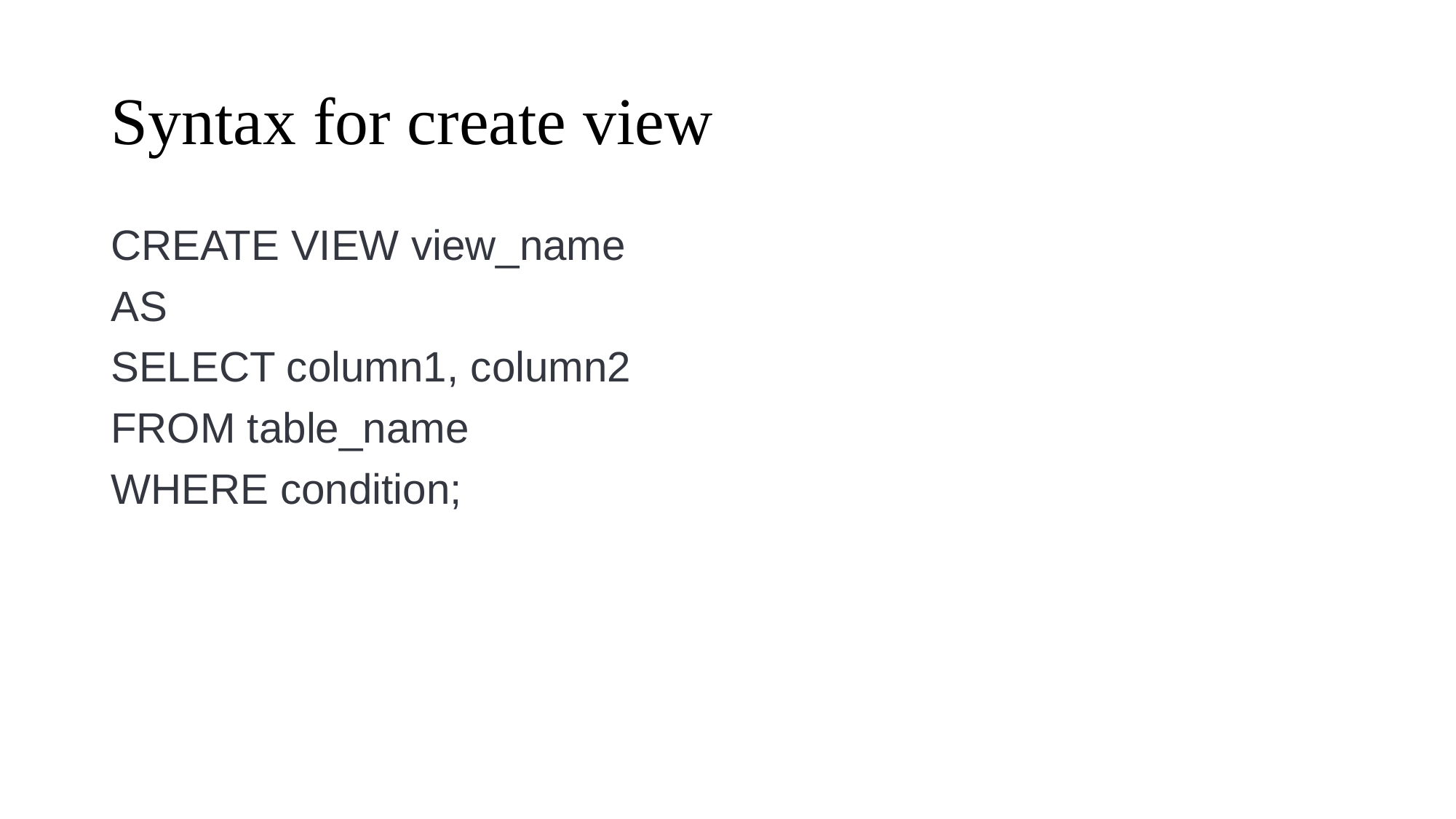

# Syntax for create view
CREATE VIEW view_name
AS
SELECT column1, column2
FROM table_name
WHERE condition;